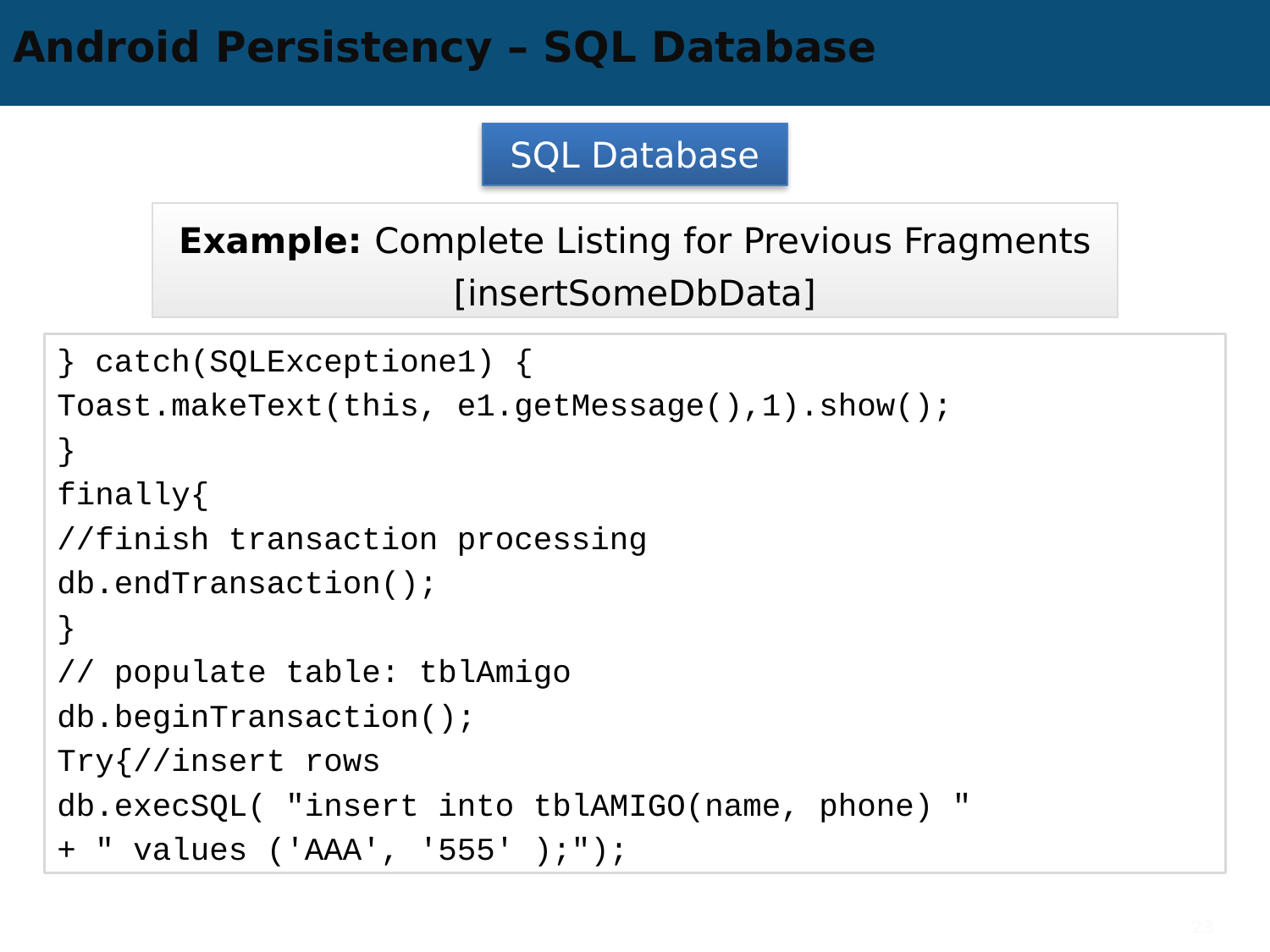

# Android Persistency – SQL Database
SQL Database
Example: Complete Listing for Previous Fragments
[insertSomeDbData]
} catch(SQLExceptione1) {
Toast.makeText(this, e1.getMessage(),1).show();
}
finally{
//finish transaction processing
db.endTransaction();
}
// populate table: tblAmigo
db.beginTransaction();
Try{//insert rows
db.execSQL( "insert into tblAMIGO(name, phone) "
+ " values ('AAA', '555' );");